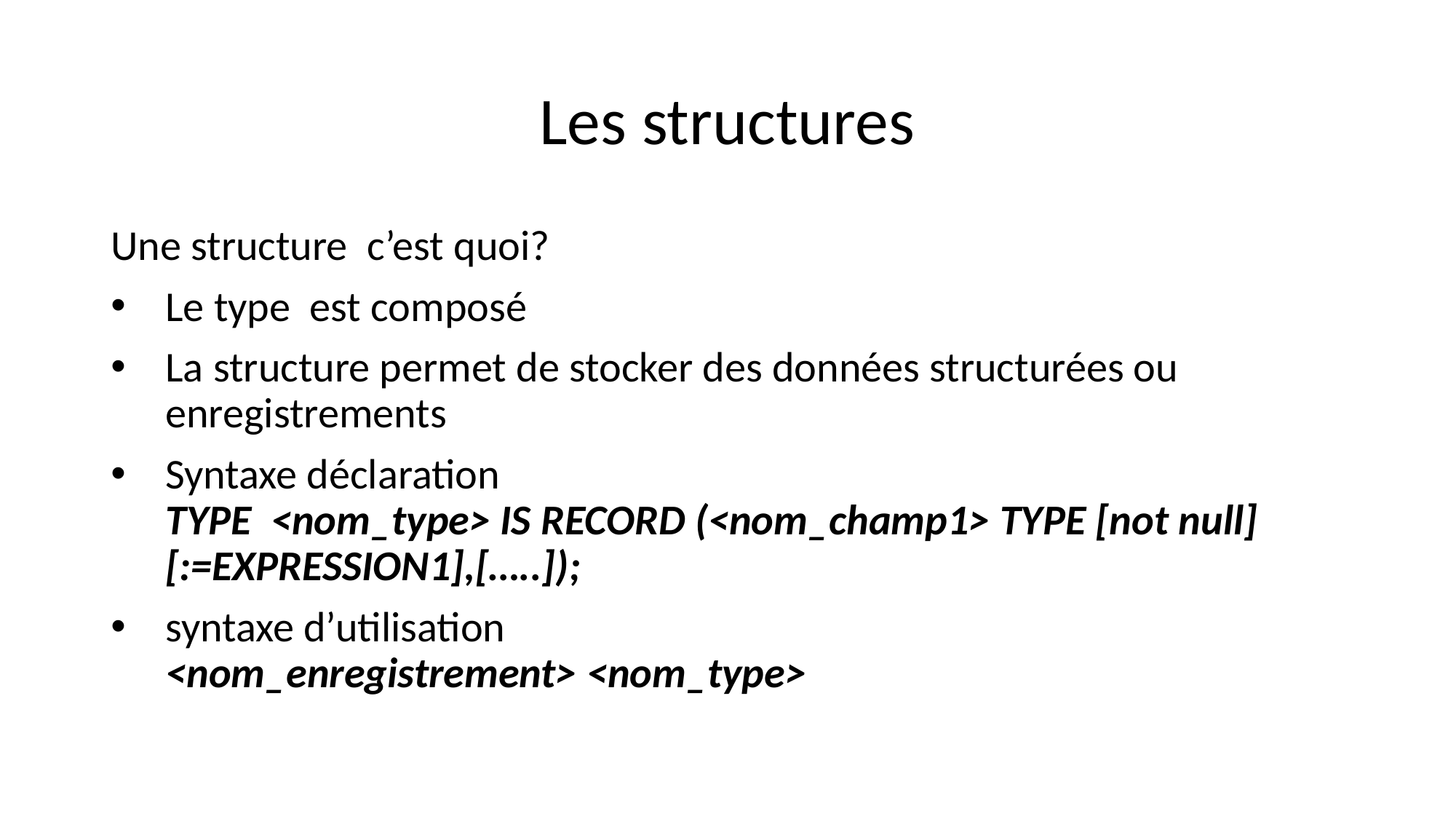

# Les structures
Une structure  c’est quoi?
Le type  est composé
La structure permet de stocker des données structurées ou enregistrements
Syntaxe déclaration
TYPE  <nom_type> IS RECORD (<nom_champ1> TYPE [not null][:=EXPRESSION1],[…..]);
syntaxe d’utilisation
<nom_enregistrement> <nom_type>